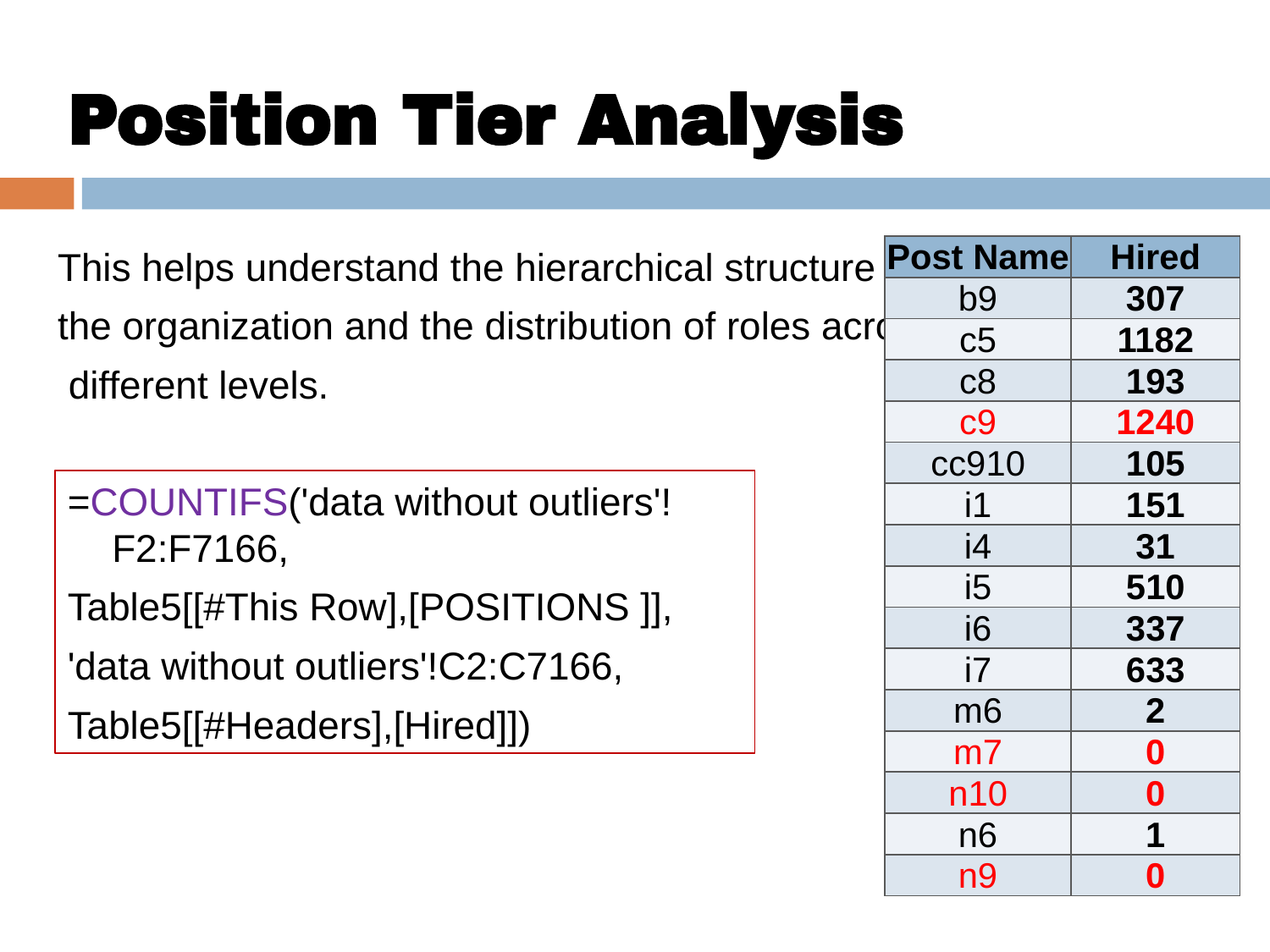

# Position Tier Analysis
This helps understand the hierarchical structure of
the organization and the distribution of roles across
 different levels.

| Post Name | Hired |
| --- | --- |
| b9 | 307 |
| c5 | 1182 |
| c8 | 193 |
| c9 | 1240 |
| cc910 | 105 |
| i1 | 151 |
| i4 | 31 |
| i5 | 510 |
| i6 | 337 |
| i7 | 633 |
| m6 | 2 |
| m7 | 0 |
| n10 | 0 |
| n6 | 1 |
| n9 | 0 |
=COUNTIFS('data without outliers'!F2:F7166,
Table5[[#This Row],[POSITIONS ]],
'data without outliers'!C2:C7166,
Table5[[#Headers],[Hired]])